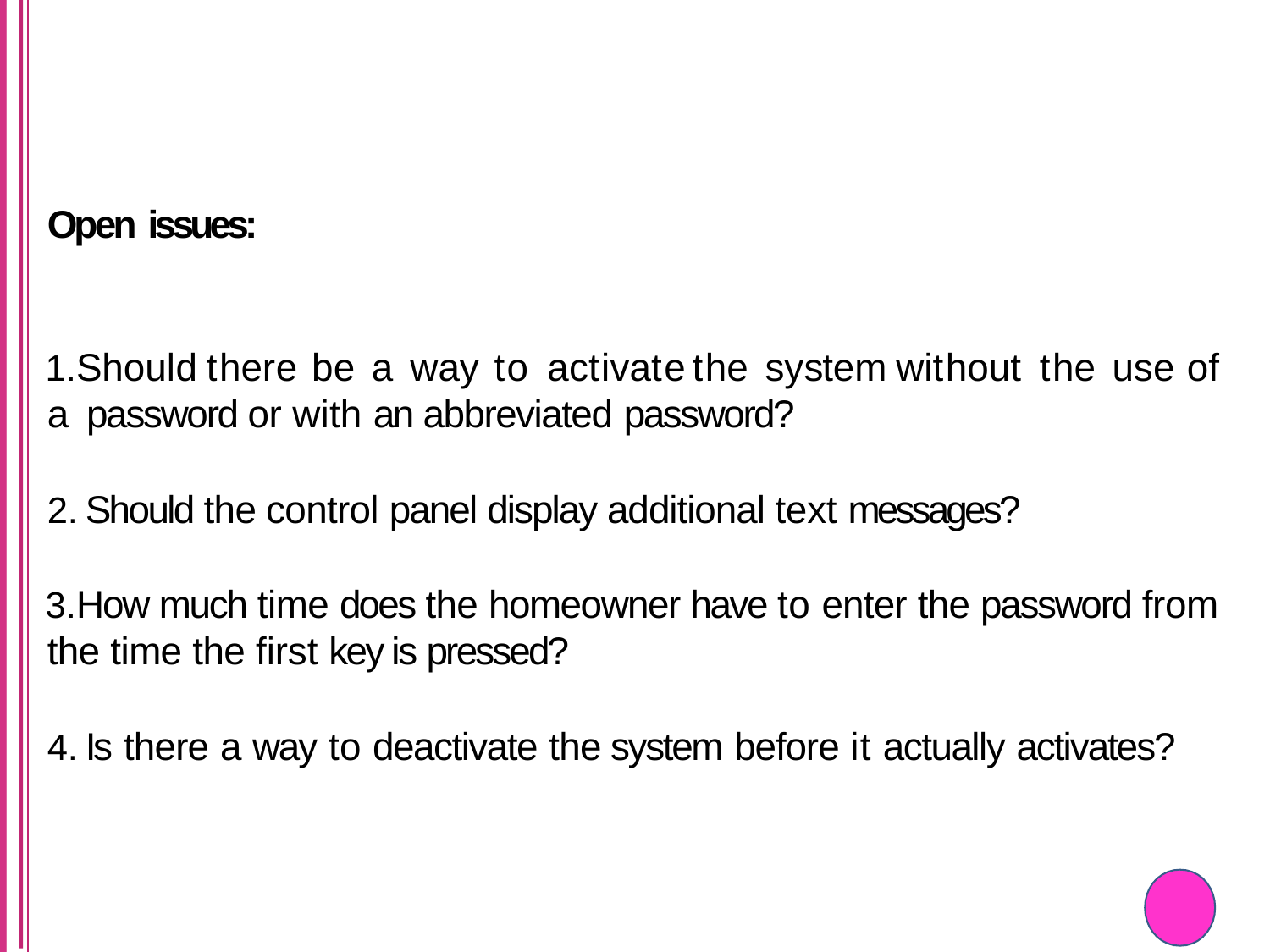

Open issues:

Should	there	be	a	way	to	activate	the	system	without	the	use	of	a  password or with an abbreviated password?

Should the control panel display additional text messages?

How much time does the homeowner have to enter the password from  the time the first key is pressed?

Is there a way to deactivate the system before it actually activates?